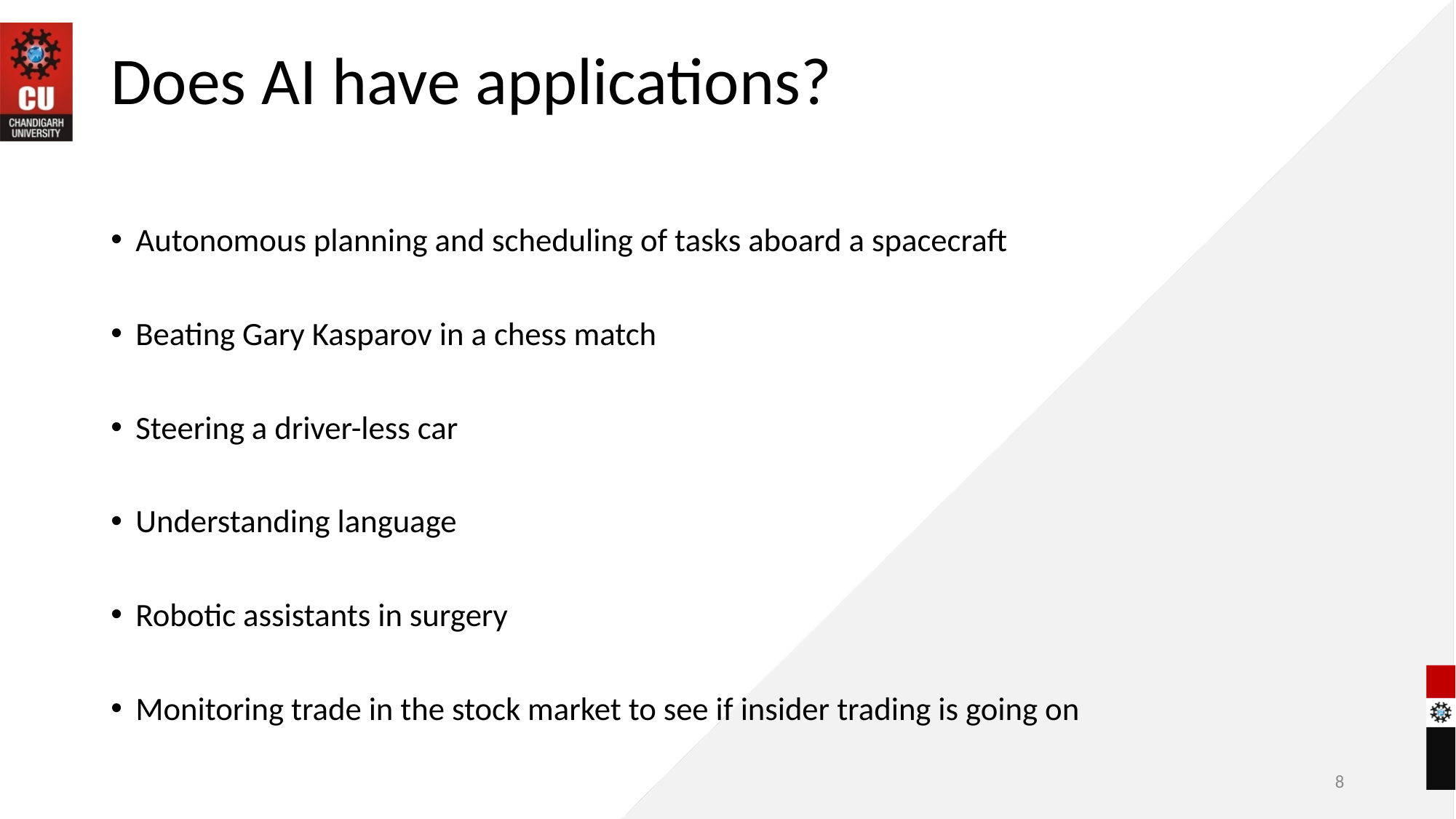

# Does AI have applications?
Autonomous planning and scheduling of tasks aboard a spacecraft

Beating Gary Kasparov in a chess match

Steering a driver-less car

Understanding language

Robotic assistants in surgery

Monitoring trade in the stock market to see if insider trading is going on

8